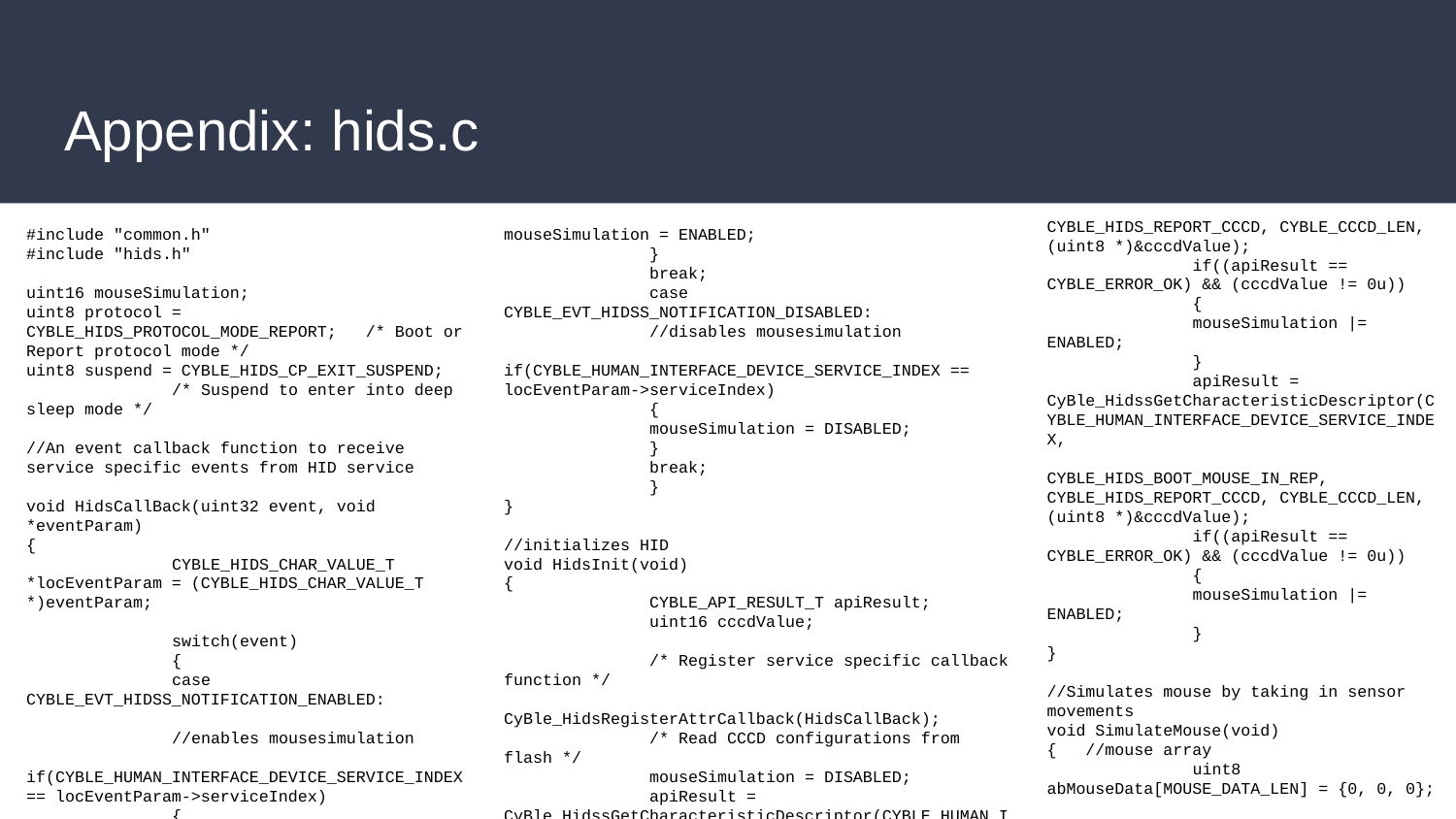

# Appendix: hids.c
CYBLE_HIDS_REPORT_CCCD, CYBLE_CCCD_LEN, (uint8 *)&cccdValue);
	if((apiResult == CYBLE_ERROR_OK) && (cccdValue != 0u))
	{
    	mouseSimulation |= ENABLED;
	}
	apiResult = CyBle_HidssGetCharacteristicDescriptor(CYBLE_HUMAN_INTERFACE_DEVICE_SERVICE_INDEX,
    	CYBLE_HIDS_BOOT_MOUSE_IN_REP, CYBLE_HIDS_REPORT_CCCD, CYBLE_CCCD_LEN, (uint8 *)&cccdValue);
	if((apiResult == CYBLE_ERROR_OK) && (cccdValue != 0u))
	{
    	mouseSimulation |= ENABLED;
	}
}

//Simulates mouse by taking in sensor movements
void SimulateMouse(void)
{   //mouse array
	uint8 abMouseData[MOUSE_DATA_LEN] = {0, 0, 0};
	//left button variable
	static uint8 leftButtonPress = 0;
	CYBLE_API_RESULT_T apiResult;
	//X and Y movement variables
	signed char bX = 0;
	signed char bY = 0;

	//starts capsense component
	CapSense_Start();
	//initializes sensor baselines
	CapSense_InitializeAllBaselines();

	//sensors have long scan cycles so must be enabled
	CapSense_EnableSensor(CapSense_SENSOR_PS1__BTN);
	CapSense_EnableSensor(CapSense_SENSOR_PS2__BTN);
	CapSense_EnableSensor(CapSense_SENSOR_PS3__BTN);
	CapSense_EnableSensor(CapSense_SENSOR_PS4__BTN);

	//if the BLE stack is free, simulate mouse
	if(CyBle_GattGetBusyStatus() == CYBLE_STACK_STATE_FREE)
	{
    	while(1u){leftButtonPress = (SW2_Read() == 0u) ? 1u : 0u;

    	Simulation_LED_Write(LED_ON);

    	// Check whether the scanning of all enabled widgets is completed.
    	if(0u == CapSense_IsBusy())
    	{
        	// Update all baselines
        	CapSense_UpdateEnabledBaselines();

        	// Start scanning all enabled sensors
        	CapSense_ScanEnabledWidgets();
    	}

    	//checks if each sensor is active, and if it is the cursor moves
    	//in direction assigned to the sensor
    	//also turns on corresponding led
    	if(CapSense_CheckIsSensorActive(CapSense_SENSOR_PS3__BTN ))
    	{
        	bX = 0;
        	bY = CURSOR_STEP;
        	LED_DOWN_Write(0);
    	}

    	else if(CapSense_CheckIsSensorActive(CapSense_SENSOR_PS1__BTN))
    	{
        	bX = -CURSOR_STEP;
        	bY = 0;
        	LED_LEFT_Write(0);
    	}

    	else if(CapSense_CheckIsSensorActive(CapSense_SENSOR_PS4__BTN))
    	{
        	bX = 0;
        	bY = -CURSOR_STEP;
        	LED_UP_Write(0);
    	}

    	else if(CapSense_CheckIsSensorActive(CapSense_SENSOR_LINEARSLIDER0_E0__LS)||
    	CapSense_CheckIsSensorActive(CapSense_SENSOR_LINEARSLIDER0_E0__LS))
    	// if right sensor was working : else if(CapSense_CheckIsSensorActive(CapSense_SENSOR_PS2__BTN))
    	{
        	bX = CURSOR_STEP;
        	bY = 0;
        	LED_RIGHT_Write(0);
    	}

    	//resets LEDs once button is no longer pressed
    	LED_UP_Write(LED_OFF);
    	LED_DOWN_Write(LED_OFF);
    	LED_RIGHT_Write(LED_OFF);
    	LED_LEFT_Write(LED_OFF);

    	//loads values into mouse array for x, y, and left button click
    	abMouseData[1u] = bX;
    	abMouseData[2u] = bY;
    	abMouseData[0u] = (leftButtonPress ? MOUSE_LB : 0u);

    	//BLE component processes events
    	CyBle_ProcessEvents();

    	apiResult = CyBle_HidssSendNotification(cyBle_connHandle, CYBLE_HUMAN_INTERFACE_DEVICE_SERVICE_INDEX,
    	CYBLE_HUMAN_INTERFACE_DEVICE_REPORT_IN, MOUSE_DATA_LEN, abMouseData);

    	//resets X and Y as soon as movement is completed
    	bY=0;
    	bX=0;
    	Simulation_LED_Write(LED_OFF);
    	}

	}

}

#include "common.h"
#include "hids.h"

uint16 mouseSimulation;
uint8 protocol = CYBLE_HIDS_PROTOCOL_MODE_REPORT;   /* Boot or Report protocol mode */
uint8 suspend = CYBLE_HIDS_CP_EXIT_SUSPEND;     	/* Suspend to enter into deep sleep mode */

//An event callback function to receive service specific events from HID service

void HidsCallBack(uint32 event, void *eventParam)
{
	CYBLE_HIDS_CHAR_VALUE_T *locEventParam = (CYBLE_HIDS_CHAR_VALUE_T *)eventParam;

	switch(event)
	{
    	case CYBLE_EVT_HIDSS_NOTIFICATION_ENABLED:

        	//enables mousesimulation
        	if(CYBLE_HUMAN_INTERFACE_DEVICE_SERVICE_INDEX == locEventParam->serviceIndex)
        	{

mouseSimulation = ENABLED;
        	}
        	break;
    	case CYBLE_EVT_HIDSS_NOTIFICATION_DISABLED:
        	//disables mousesimulation
        	if(CYBLE_HUMAN_INTERFACE_DEVICE_SERVICE_INDEX == locEventParam->serviceIndex)
        	{
            	mouseSimulation = DISABLED;
        	}
        	break;
	}
}

//initializes HID
void HidsInit(void)
{
	CYBLE_API_RESULT_T apiResult;
	uint16 cccdValue;

	/* Register service specific callback function */
	CyBle_HidsRegisterAttrCallback(HidsCallBack);
	/* Read CCCD configurations from flash */
	mouseSimulation = DISABLED;
	apiResult = CyBle_HidssGetCharacteristicDescriptor(CYBLE_HUMAN_INTERFACE_DEVICE_SERVICE_INDEX,
    	CYBLE_HUMAN_INTERFACE_DEVICE_REPORT_IN,